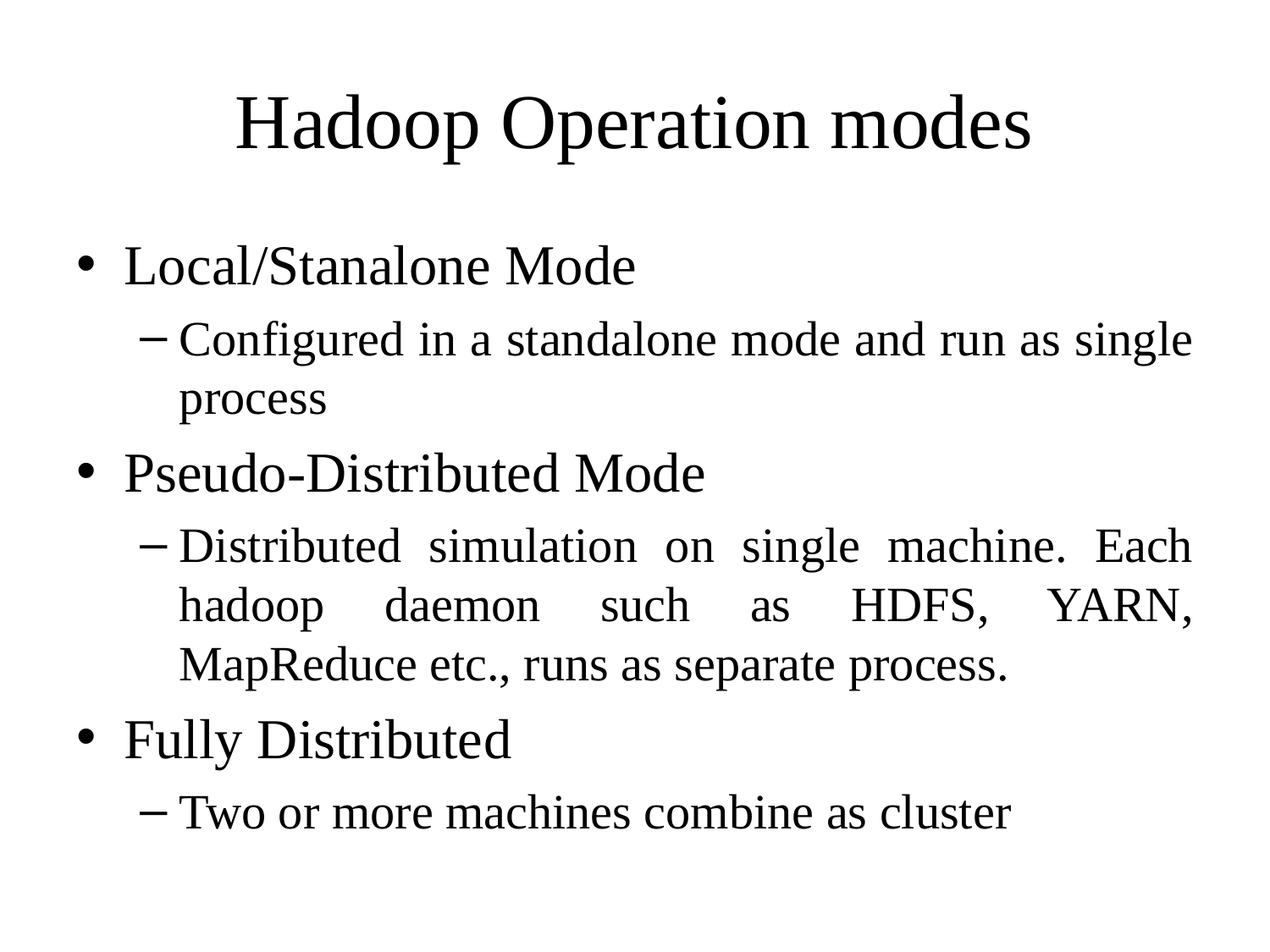

# Hadoop Operation modes
Local/Stanalone Mode
Configured in a standalone mode and run as single process
Pseudo-Distributed Mode
Distributed simulation on single machine. Each hadoop daemon such as HDFS, YARN, MapReduce etc., runs as separate process.
Fully Distributed
Two or more machines combine as cluster